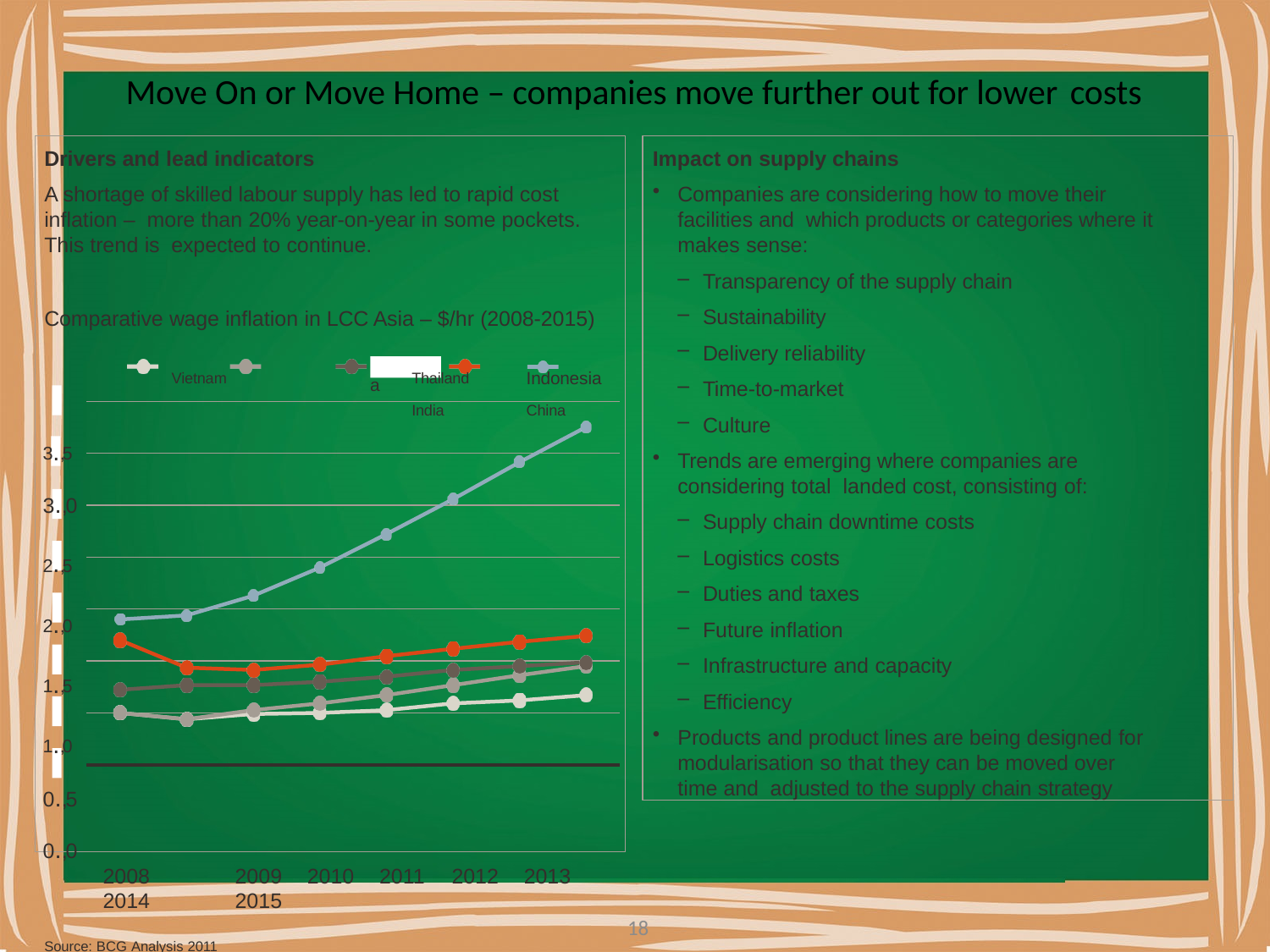

# Move On or Move Home – companies move further out for lower costs
Drivers and lead indicators
A shortage of skilled labour supply has led to rapid cost inflation –  more than 20% year-on-year in some pockets. This trend is  expected to continue.

Comparative wage inflation in LCC Asia – $/hr (2008-2015)

Vietnam	Thailand	Indonesia	India	China
3.,5
3.,0
2.,5
2.,0
1.,5
1.,0
0.,5
0.,0
2008	2009	2010	2011	2012	2013	2014	2015

Source: BCG Analysis 2011

Impact on supply chains
Companies are considering how to move their facilities and  which products or categories where it makes sense:
Transparency of the supply chain
Sustainability
Delivery reliability
Time-to-market
Culture
Trends are emerging where companies are considering total  landed cost, consisting of:
Supply chain downtime costs
Logistics costs
Duties and taxes
Future inflation
Infrastructure and capacity
Efficiency
Products and product lines are being designed for  modularisation so that they can be moved over time and  adjusted to the supply chain strategy

Indoneisa
18